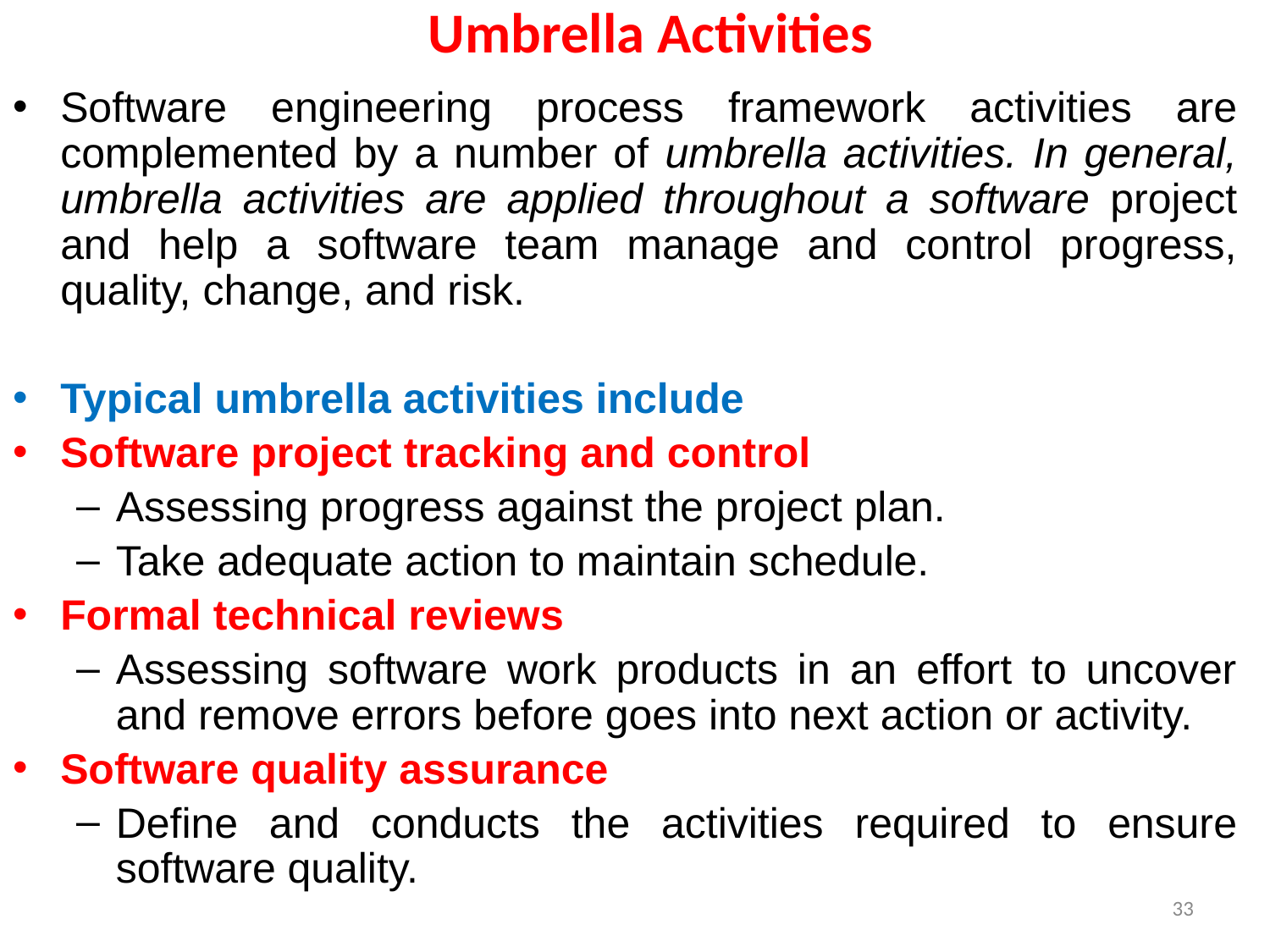

# Umbrella Activities
Software engineering process framework activities are complemented by a number of umbrella activities. In general, umbrella activities are applied throughout a software project and help a software team manage and control progress, quality, change, and risk.

Typical umbrella activities include
Software project tracking and control
Assessing progress against the project plan.
Take adequate action to maintain schedule.
Formal technical reviews
Assessing software work products in an effort to uncover and remove errors before goes into next action or activity.
Software quality assurance
Define and conducts the activities required to ensure software quality.
33